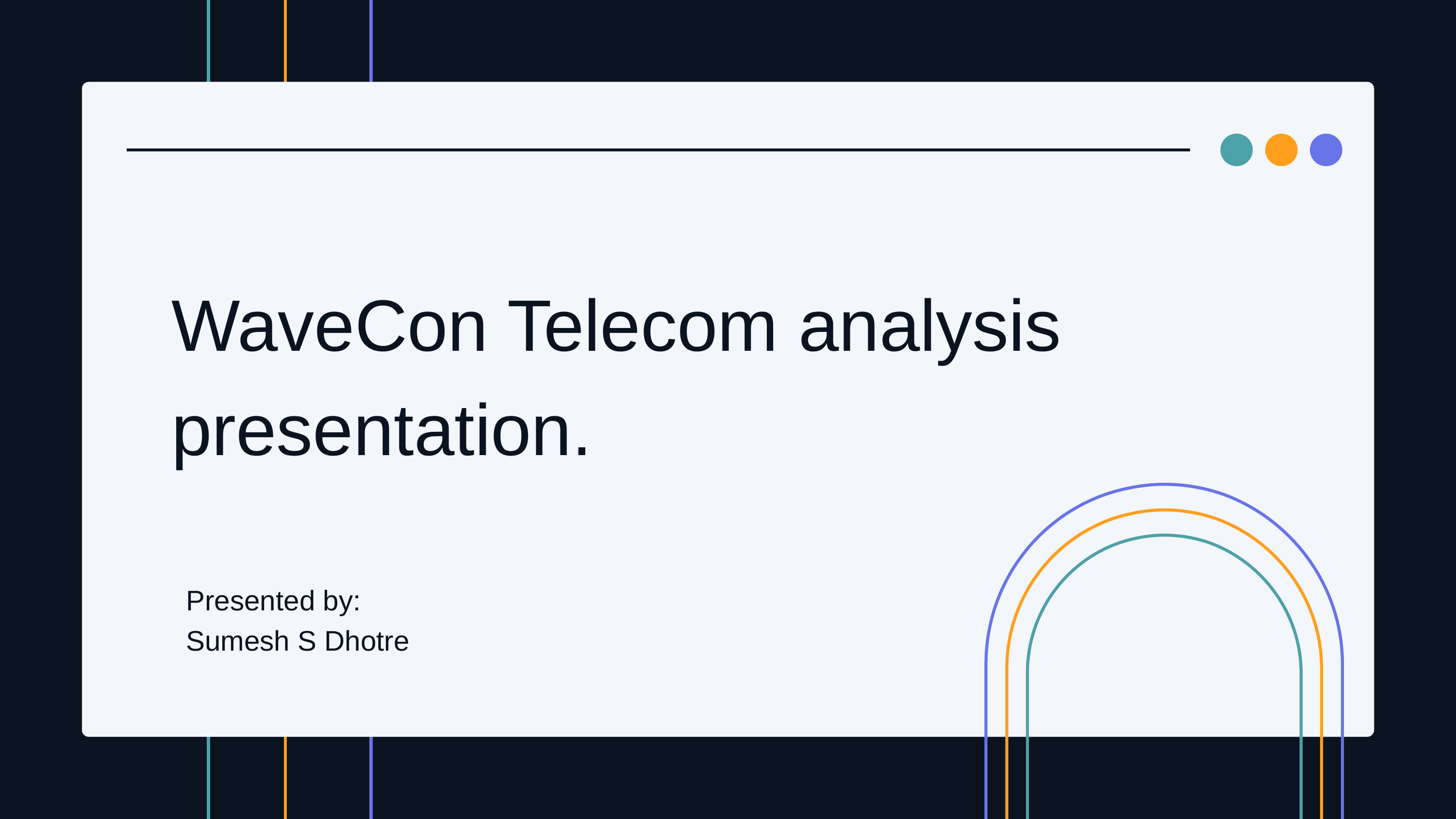

WaveCon Telecom analysis presentation.

Presented by:
Sumesh S Dhotre